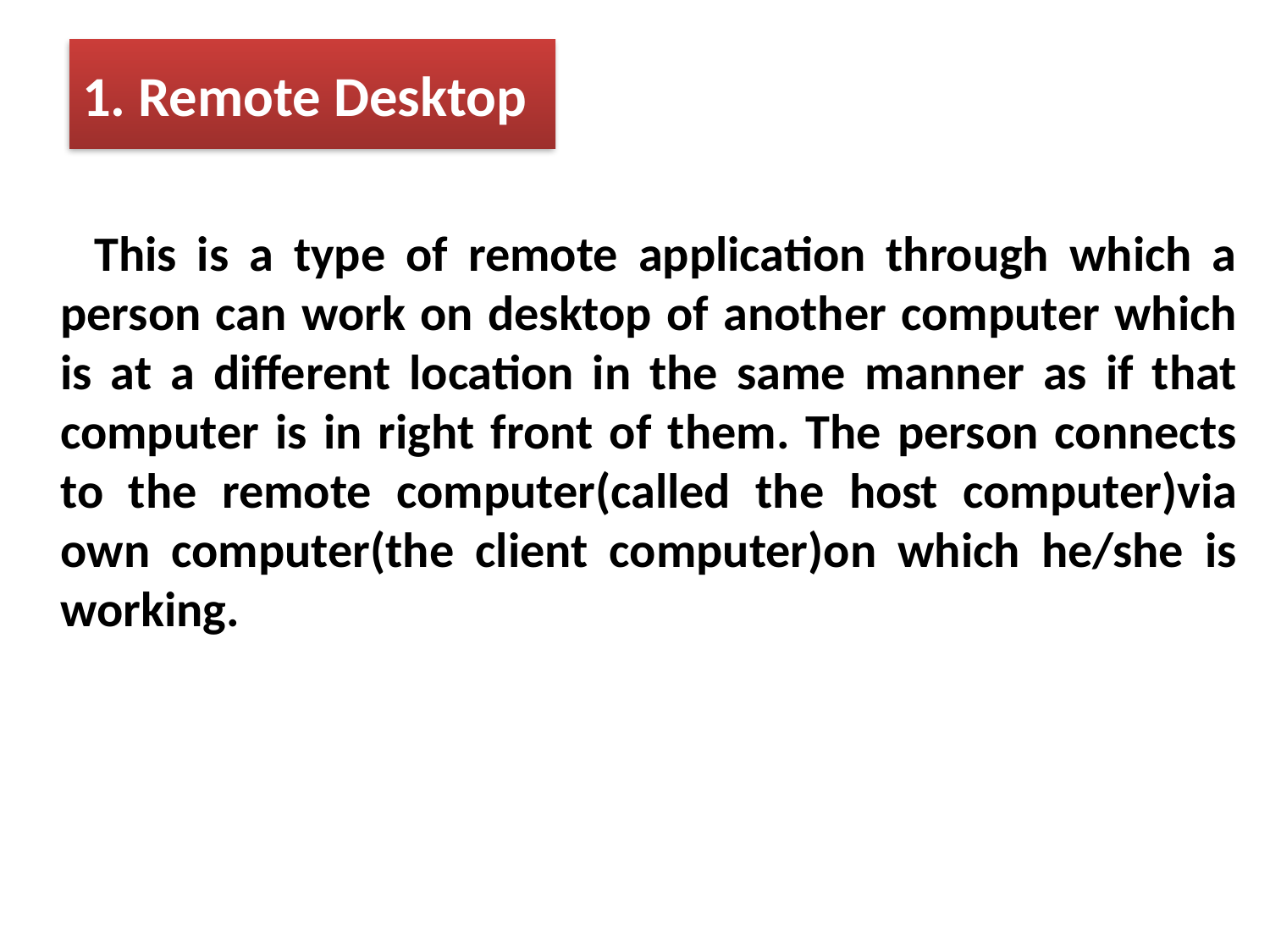

This is a type of remote application through which a person can work on desktop of another computer which is at a different location in the same manner as if that computer is in right front of them. The person connects to the remote computer(called the host computer)via own computer(the client computer)on which he/she is working.
# 1. Remote Desktop